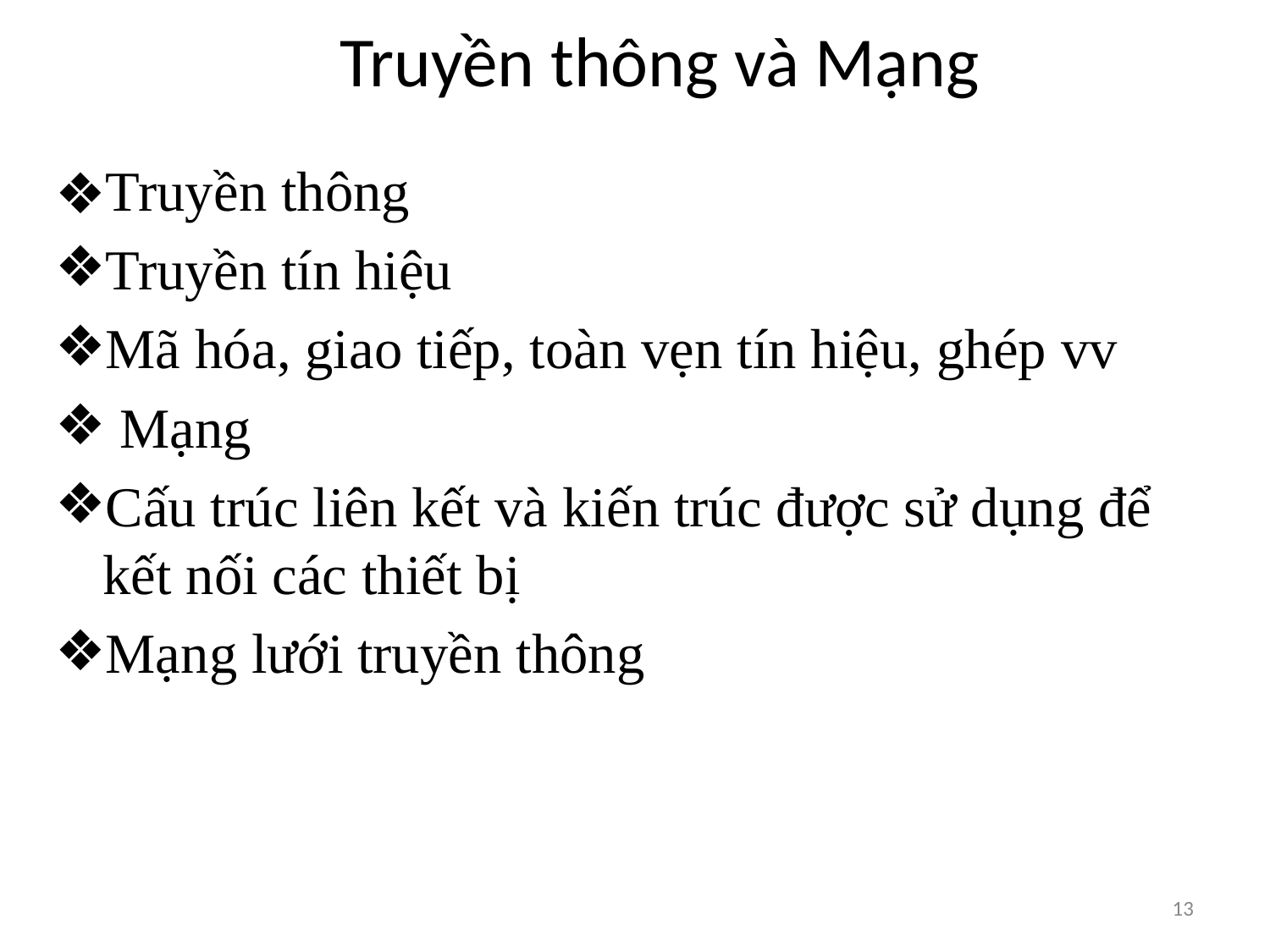

# Truyền thông và Mạng
Truyền thông
Truyền tín hiệu
Mã hóa, giao tiếp, toàn vẹn tín hiệu, ghép vv
 Mạng
Cấu trúc liên kết và kiến trúc được sử dụng để kết nối các thiết bị
Mạng lưới truyền thông
13